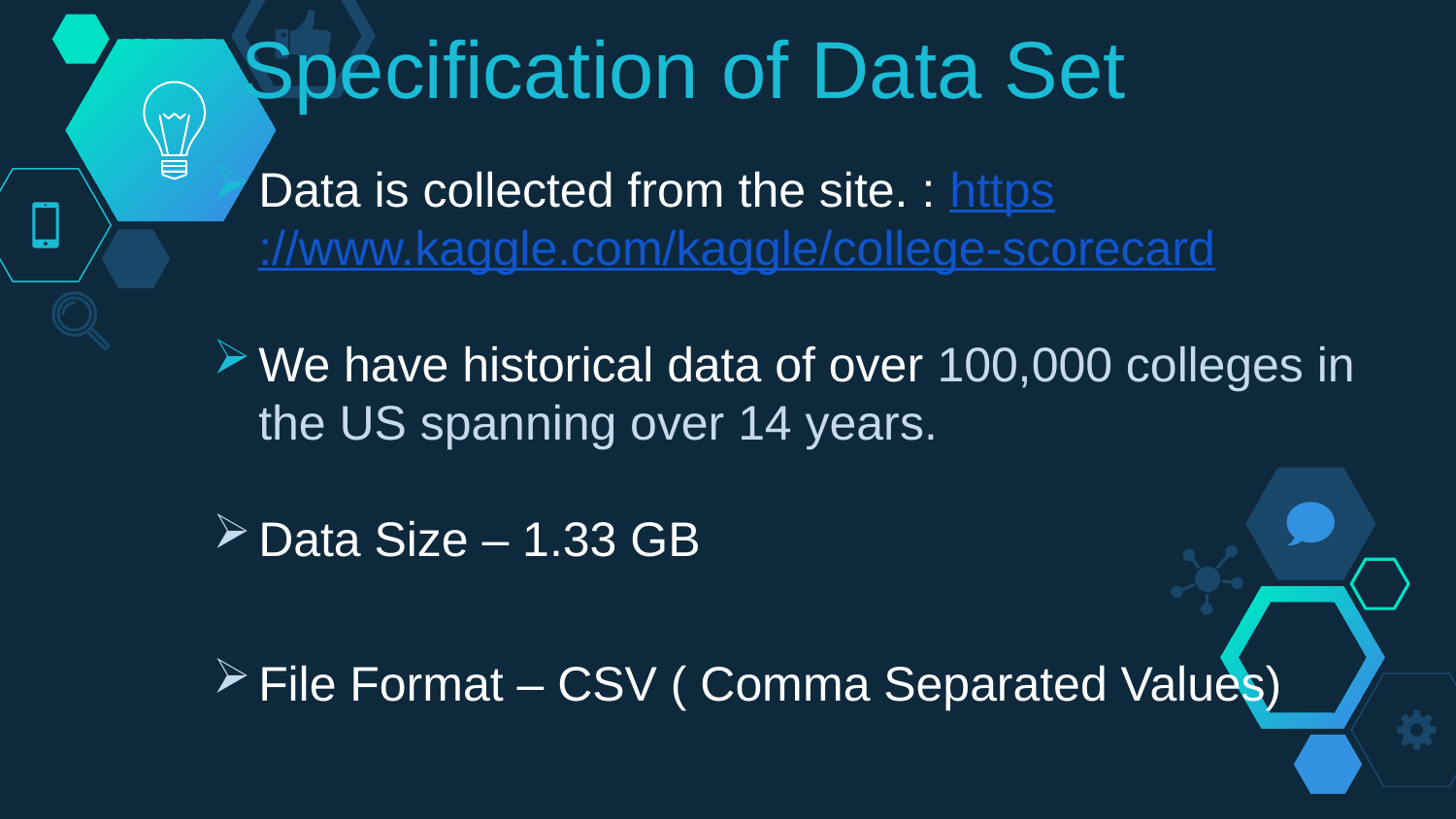

# Specification of Data Set
Data is collected from the site. : https://www.kaggle.com/kaggle/college-scorecard

We have historical data of over 100,000 colleges in the US spanning over 14 years.

Data Size – 1.33 GB

File Format – CSV ( Comma Separated Values)